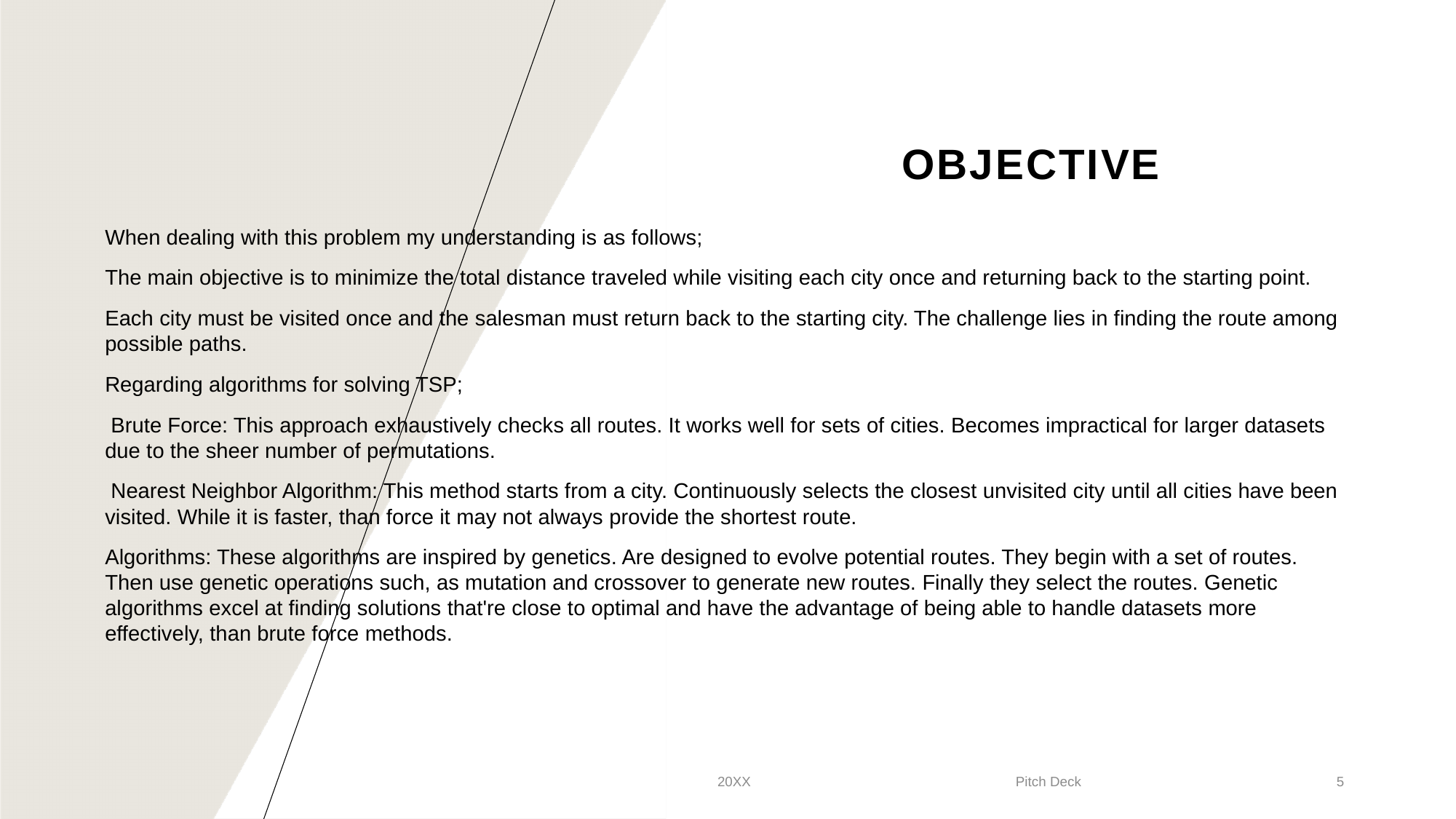

# Objective
When dealing with this problem my understanding is as follows;
The main objective is to minimize the total distance traveled while visiting each city once and returning back to the starting point.
Each city must be visited once and the salesman must return back to the starting city. The challenge lies in finding the route among possible paths.
Regarding algorithms for solving TSP;
 Brute Force: This approach exhaustively checks all routes. It works well for sets of cities. Becomes impractical for larger datasets due to the sheer number of permutations.
 Nearest Neighbor Algorithm: This method starts from a city. Continuously selects the closest unvisited city until all cities have been visited. While it is faster, than force it may not always provide the shortest route.
Algorithms: These algorithms are inspired by genetics. Are designed to evolve potential routes. They begin with a set of routes. Then use genetic operations such, as mutation and crossover to generate new routes. Finally they select the routes. Genetic algorithms excel at finding solutions that're close to optimal and have the advantage of being able to handle datasets more effectively, than brute force methods.
20XX
Pitch Deck
5